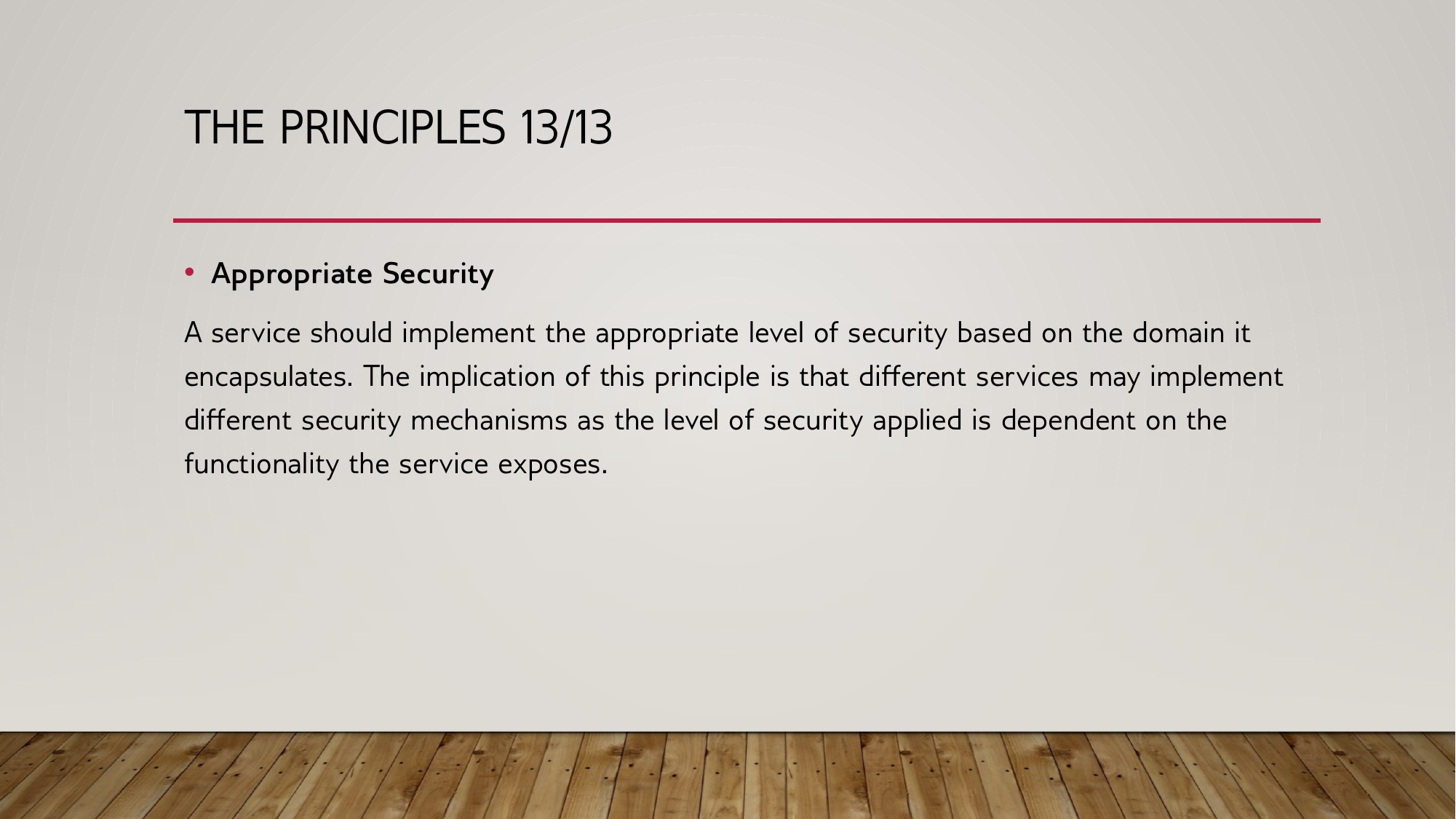

# The principles 13/13
Appropriate Security
A service should implement the appropriate level of security based on the domain it encapsulates. The implication of this principle is that different services may implement different security mechanisms as the level of security applied is dependent on the functionality the service exposes.